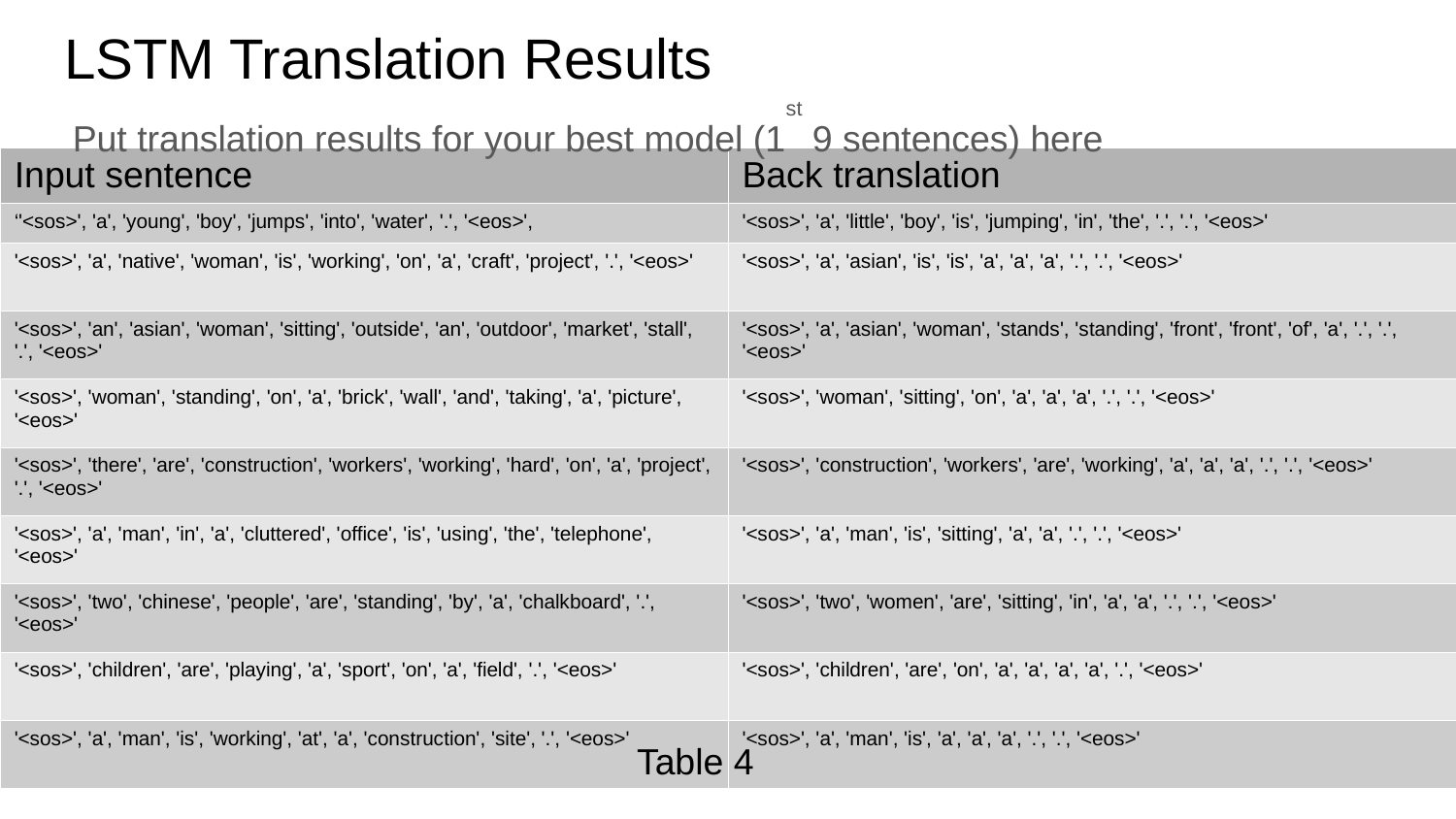

LSTM Translation Results
Put translation results for your best model (1st 9 sentences) here
| Input sentence | Back translation |
| --- | --- |
| ‘'<sos>', 'a', 'young', 'boy', 'jumps', 'into', 'water', '.', '<eos>', | '<sos>', 'a', 'little', 'boy', 'is', 'jumping', 'in', 'the', '.', '.', '<eos>' |
| '<sos>', 'a', 'native', 'woman', 'is', 'working', 'on', 'a', 'craft', 'project', '.', '<eos>' | '<sos>', 'a', 'asian', 'is', 'is', 'a', 'a', 'a', '.', '.', '<eos>' |
| '<sos>', 'an', 'asian', 'woman', 'sitting', 'outside', 'an', 'outdoor', 'market', 'stall', '.', '<eos>' | '<sos>', 'a', 'asian', 'woman', 'stands', 'standing', 'front', 'front', 'of', 'a', '.', '.', '<eos>' |
| '<sos>', 'woman', 'standing', 'on', 'a', 'brick', 'wall', 'and', 'taking', 'a', 'picture', '<eos>' | '<sos>', 'woman', 'sitting', 'on', 'a', 'a', 'a', '.', '.', '<eos>' |
| '<sos>', 'there', 'are', 'construction', 'workers', 'working', 'hard', 'on', 'a', 'project', '.', '<eos>' | '<sos>', 'construction', 'workers', 'are', 'working', 'a', 'a', 'a', '.', '.', '<eos>' |
| '<sos>', 'a', 'man', 'in', 'a', 'cluttered', 'office', 'is', 'using', 'the', 'telephone', '<eos>' | '<sos>', 'a', 'man', 'is', 'sitting', 'a', 'a', '.', '.', '<eos>' |
| '<sos>', 'two', 'chinese', 'people', 'are', 'standing', 'by', 'a', 'chalkboard', '.', '<eos>' | '<sos>', 'two', 'women', 'are', 'sitting', 'in', 'a', 'a', '.', '.', '<eos>' |
| '<sos>', 'children', 'are', 'playing', 'a', 'sport', 'on', 'a', 'field', '.', '<eos>' | '<sos>', 'children', 'are', 'on', 'a', 'a', 'a', 'a', '.', '<eos>' |
| '<sos>', 'a', 'man', 'is', 'working', 'at', 'a', 'construction', 'site', '.', '<eos>' | '<sos>', 'a', 'man', 'is', 'a', 'a', 'a', '.', '.', '<eos>' |
Table 4